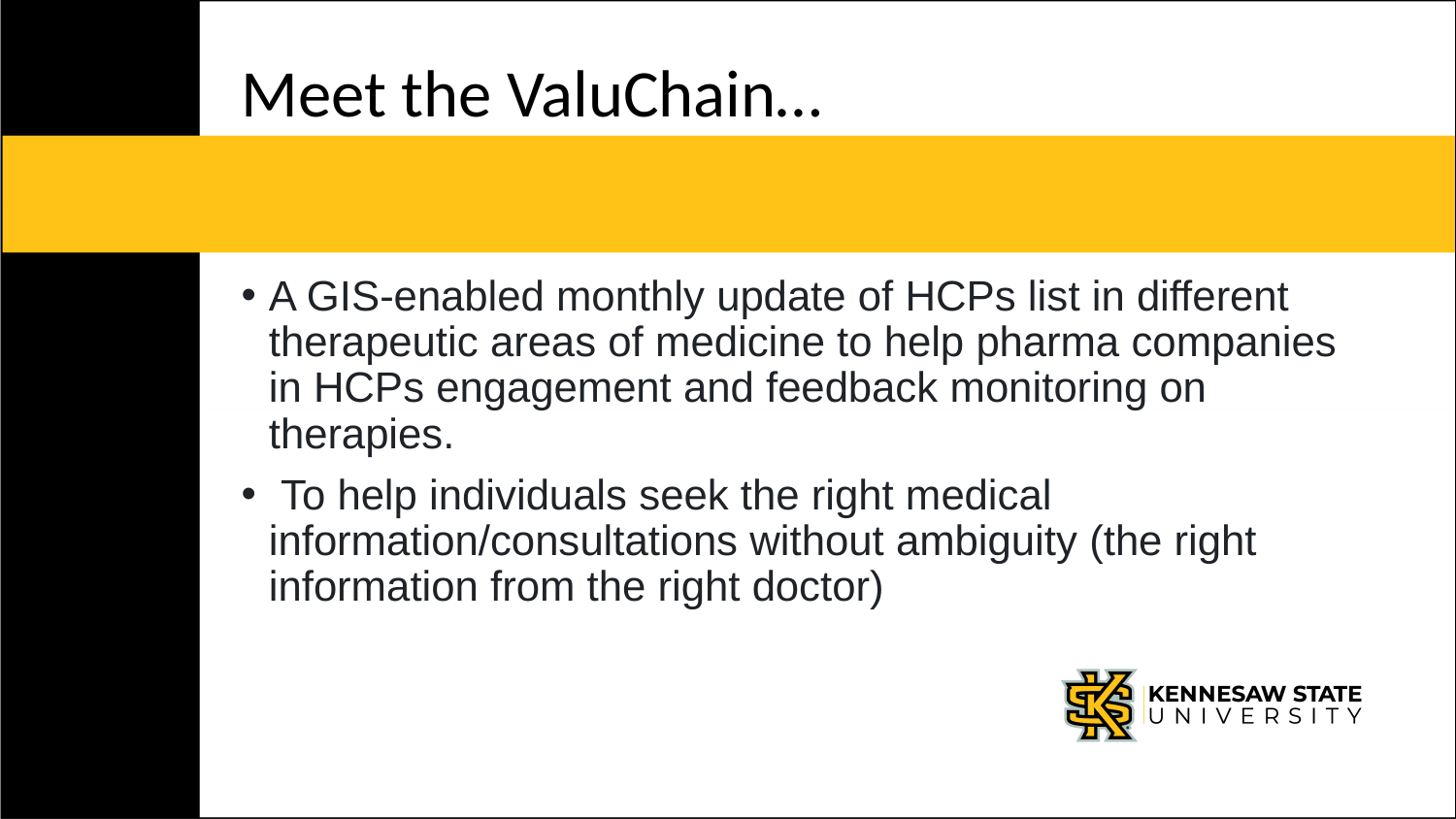

# Meet the ValuChain…
A GIS-enabled monthly update of HCPs list in different therapeutic areas of medicine to help pharma companies in HCPs engagement and feedback monitoring on therapies.
 To help individuals seek the right medical information/consultations without ambiguity (the right information from the right doctor)